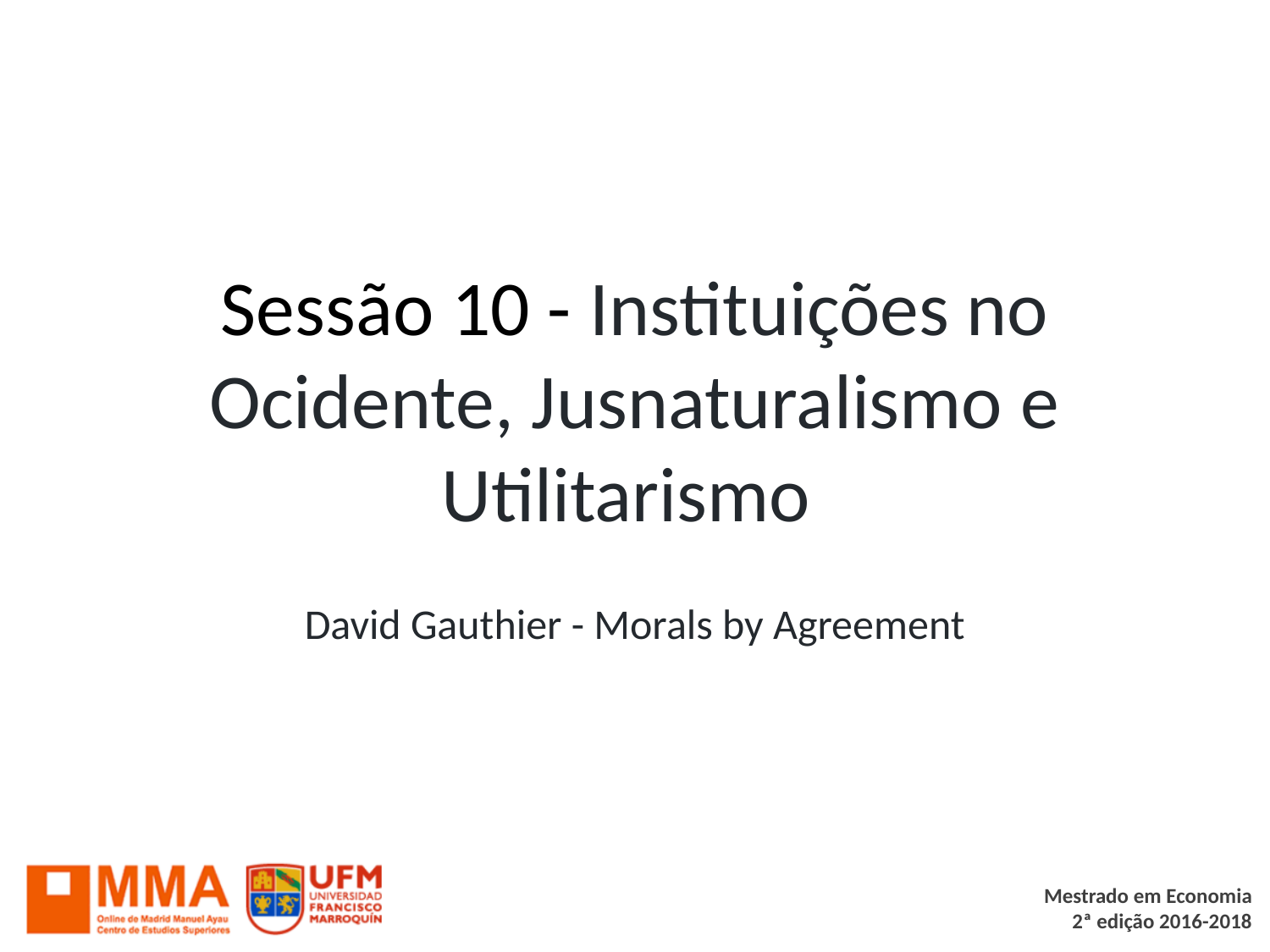

# Sessão 10 - Instituições no Ocidente, Jusnaturalismo e Utilitarismo

David Gauthier - Morals by Agreement